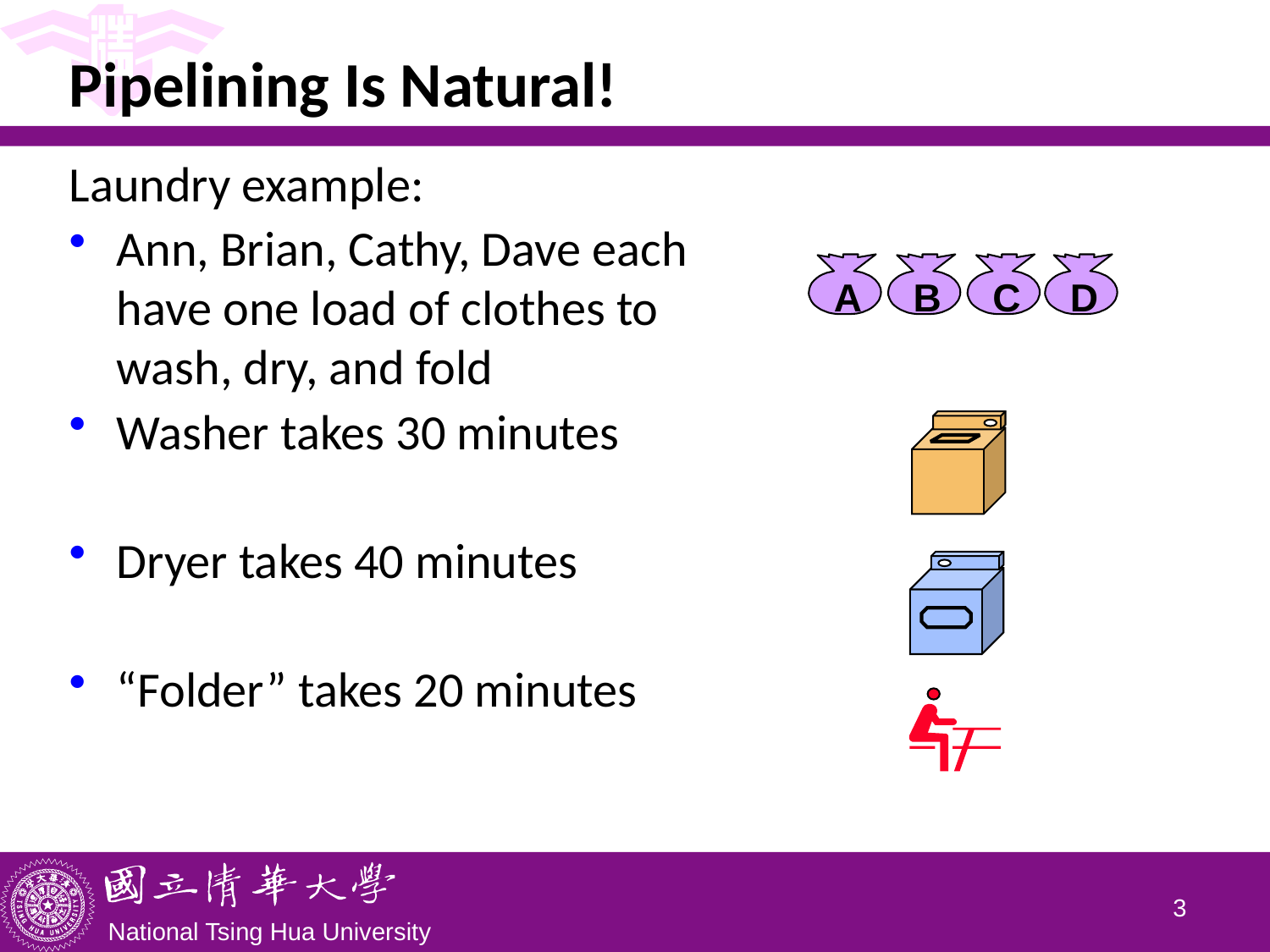

# Pipelining Is Natural!
Laundry example:
Ann, Brian, Cathy, Dave each
have one load of clothes to
wash, dry, and fold
Washer takes 30 minutes

Dryer takes 40 minutes

“Folder” takes 20 minutes

A

B

C

D

3